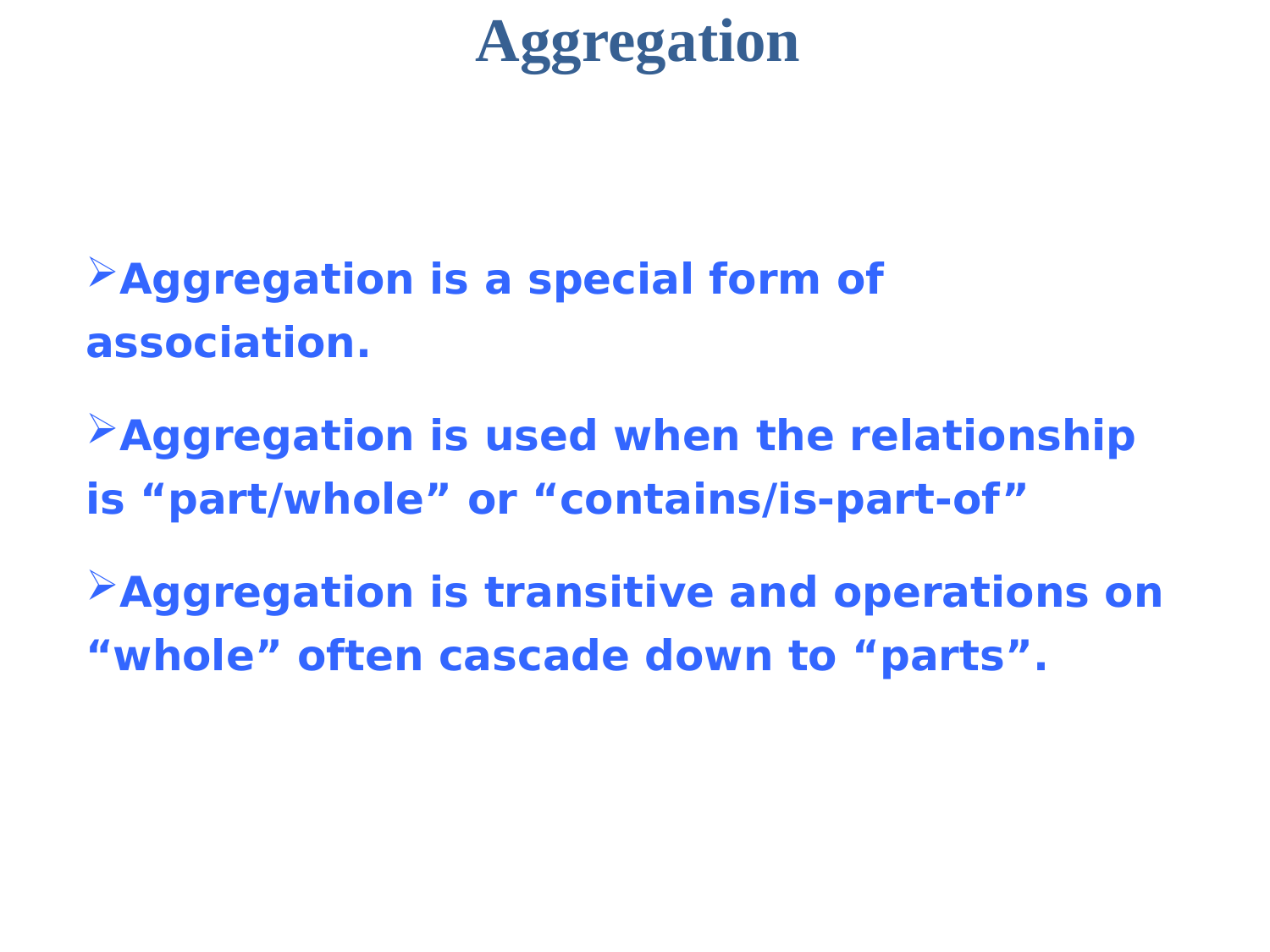

# Aggregation
Aggregation is a special form of association.
Aggregation is used when the relationship is “part/whole” or “contains/is-part-of”
Aggregation is transitive and operations on “whole” often cascade down to “parts”.